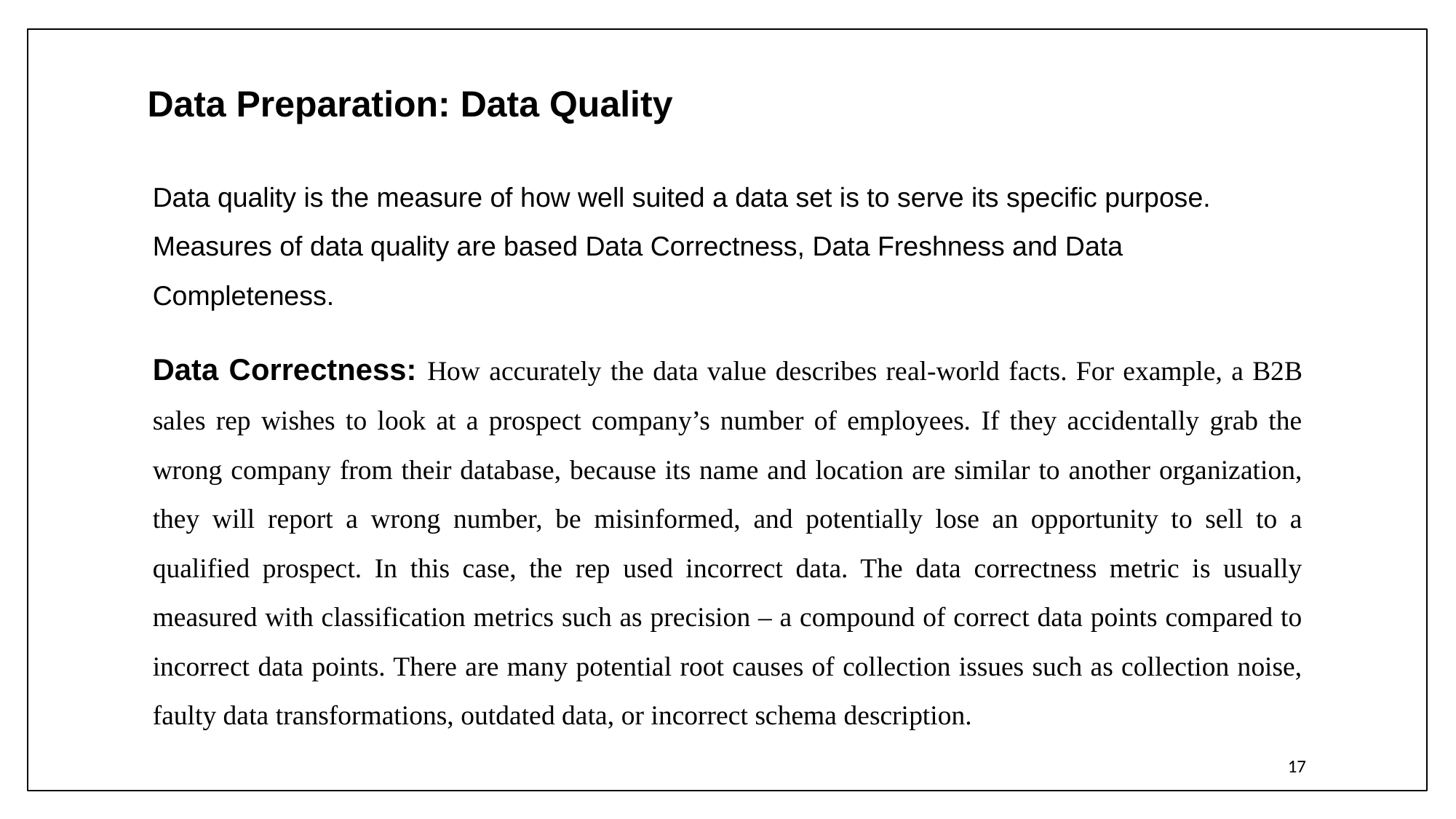

# Data Preparation: Data Quality
Data quality is the measure of how well suited a data set is to serve its specific purpose. Measures of data quality are based Data Correctness, Data Freshness and Data Completeness.
Data Correctness: How accurately the data value describes real-world facts. For example, a B2B sales rep wishes to look at a prospect company’s number of employees. If they accidentally grab the wrong company from their database, because its name and location are similar to another organization, they will report a wrong number, be misinformed, and potentially lose an opportunity to sell to a qualified prospect. In this case, the rep used incorrect data. The data correctness metric is usually measured with classification metrics such as precision – a compound of correct data points compared to incorrect data points. There are many potential root causes of collection issues such as collection noise, faulty data transformations, outdated data, or incorrect schema description.
17